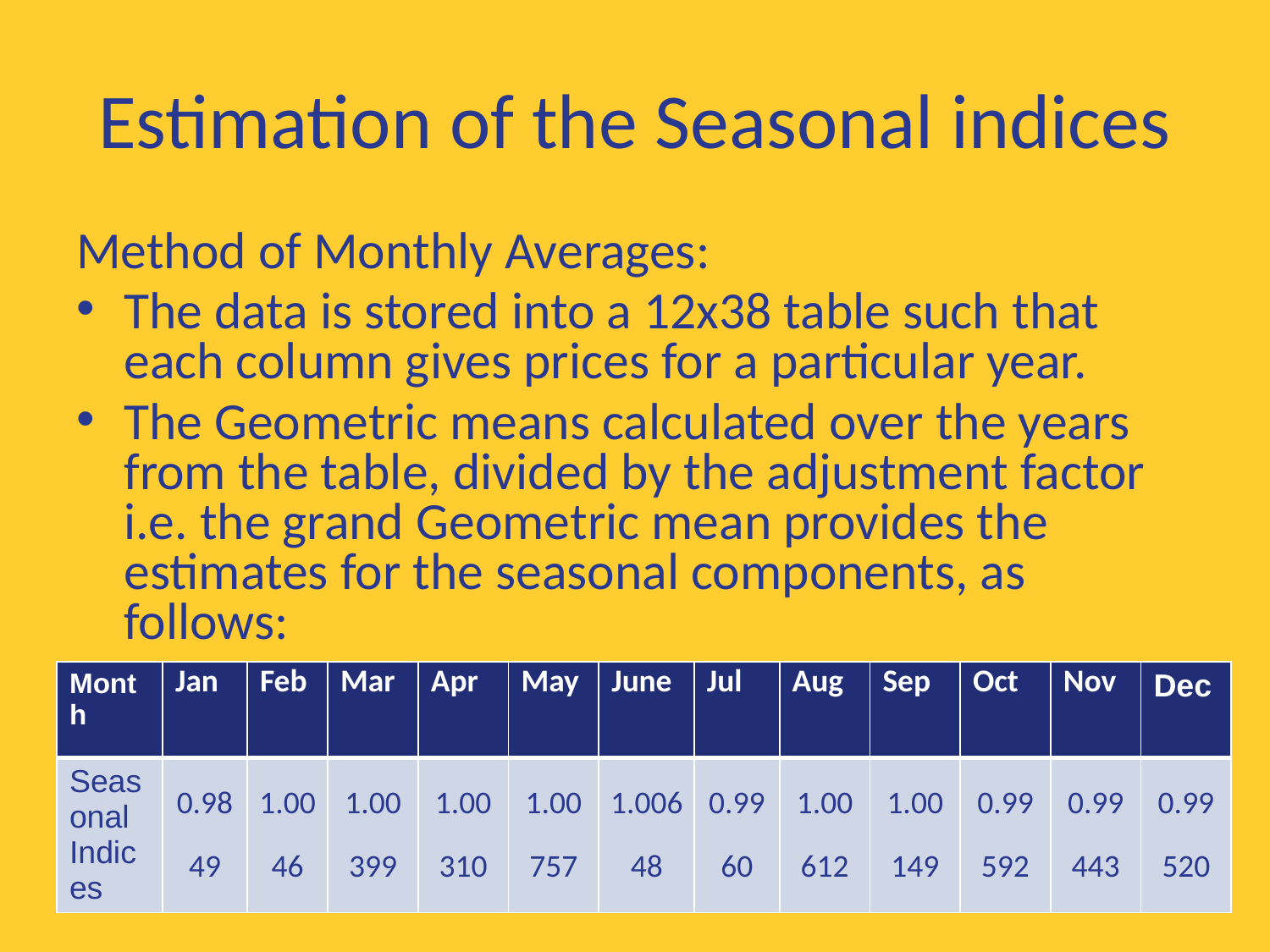

# Estimation of the Seasonal indices
Method of Monthly Averages:
The data is stored into a 12x38 table such that each column gives prices for a particular year.
The Geometric means calculated over the years from the table, divided by the adjustment factor i.e. the grand Geometric mean provides the estimates for the seasonal components, as follows:

| Month | Jan | Feb | Mar | Apr | May | June | Jul | Aug | Sep | Oct | Nov | Dec |
| --- | --- | --- | --- | --- | --- | --- | --- | --- | --- | --- | --- | --- |
| Seasonal Indices | 0.9849 | 1.0046 | 1.00399 | 1.00310 | 1.00757 | 1.00648 | 0.9960 | 1.00612 | 1.00149 | 0.99592 | 0.99443 | 0.99520 |